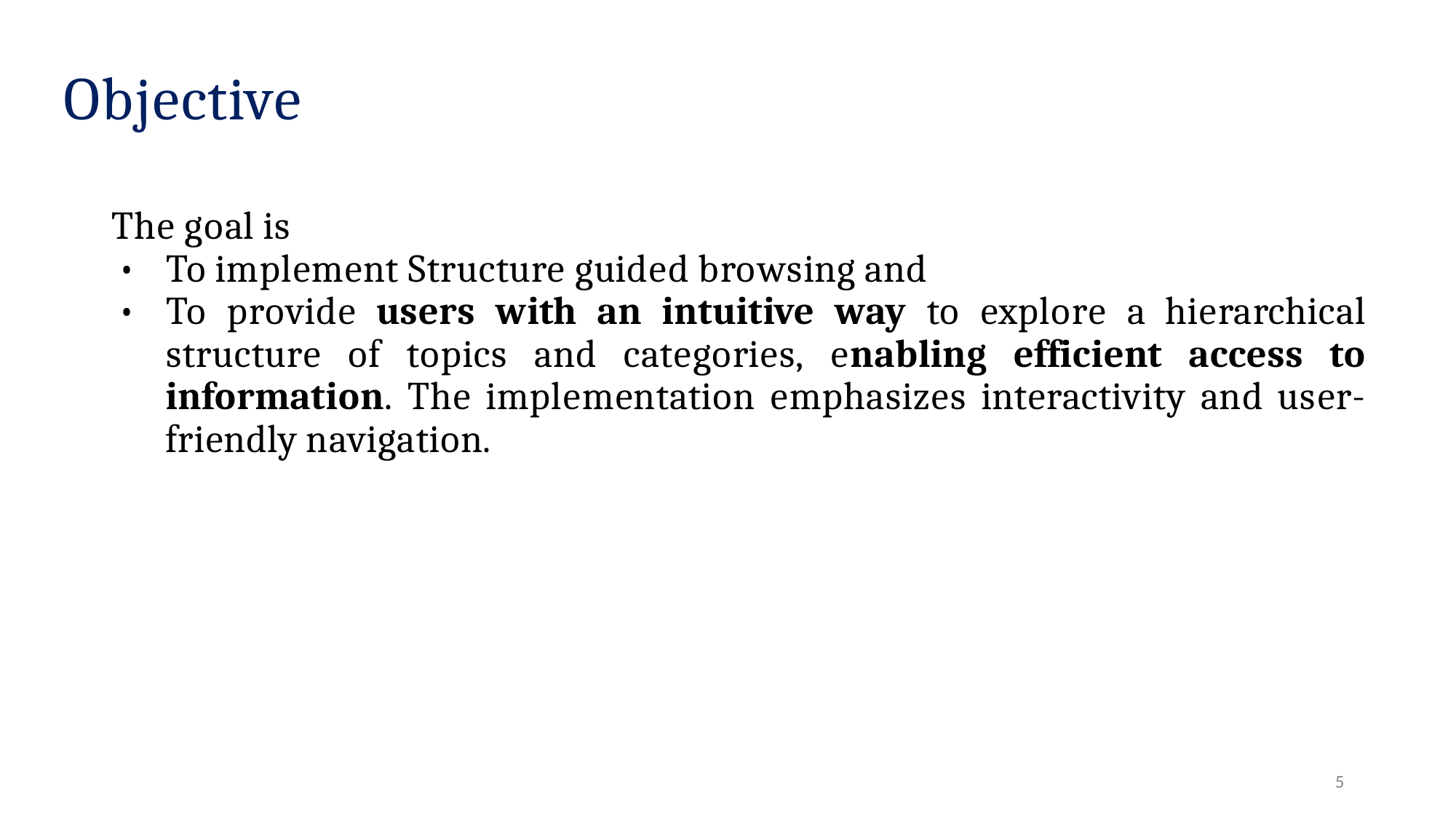

# Objective
The goal is
To implement Structure guided browsing and
To provide users with an intuitive way to explore a hierarchical structure of topics and categories, enabling efficient access to information. The implementation emphasizes interactivity and user-friendly navigation.
5